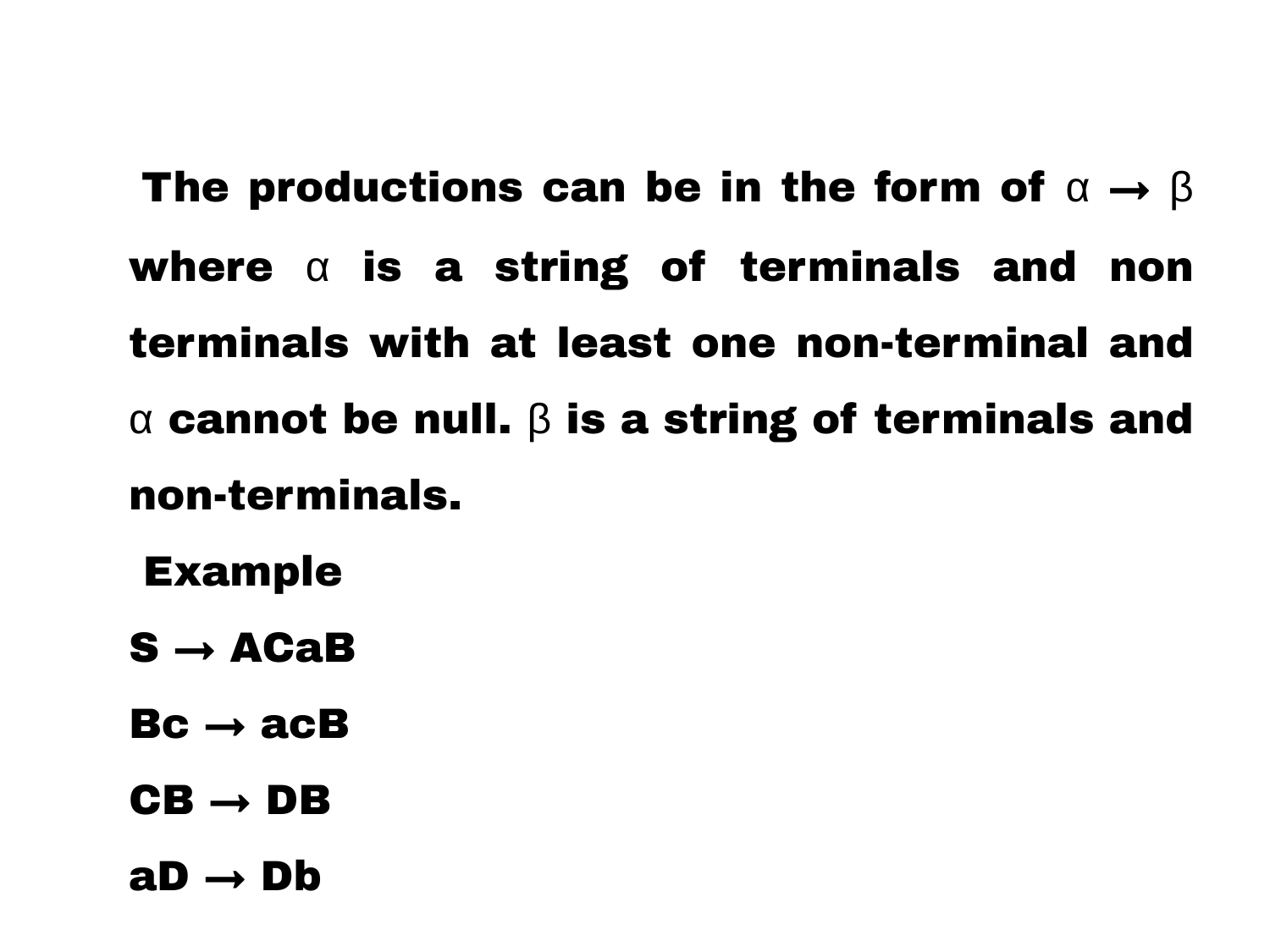

# Type - 0 Grammar :
 The productions can be in the form of α → β where α is a string of terminals and non terminals with at least one non-terminal and α cannot be null. β is a string of terminals and non-terminals.
 Example
S → ACaB
Bc → acB
CB → DB
aD → Db